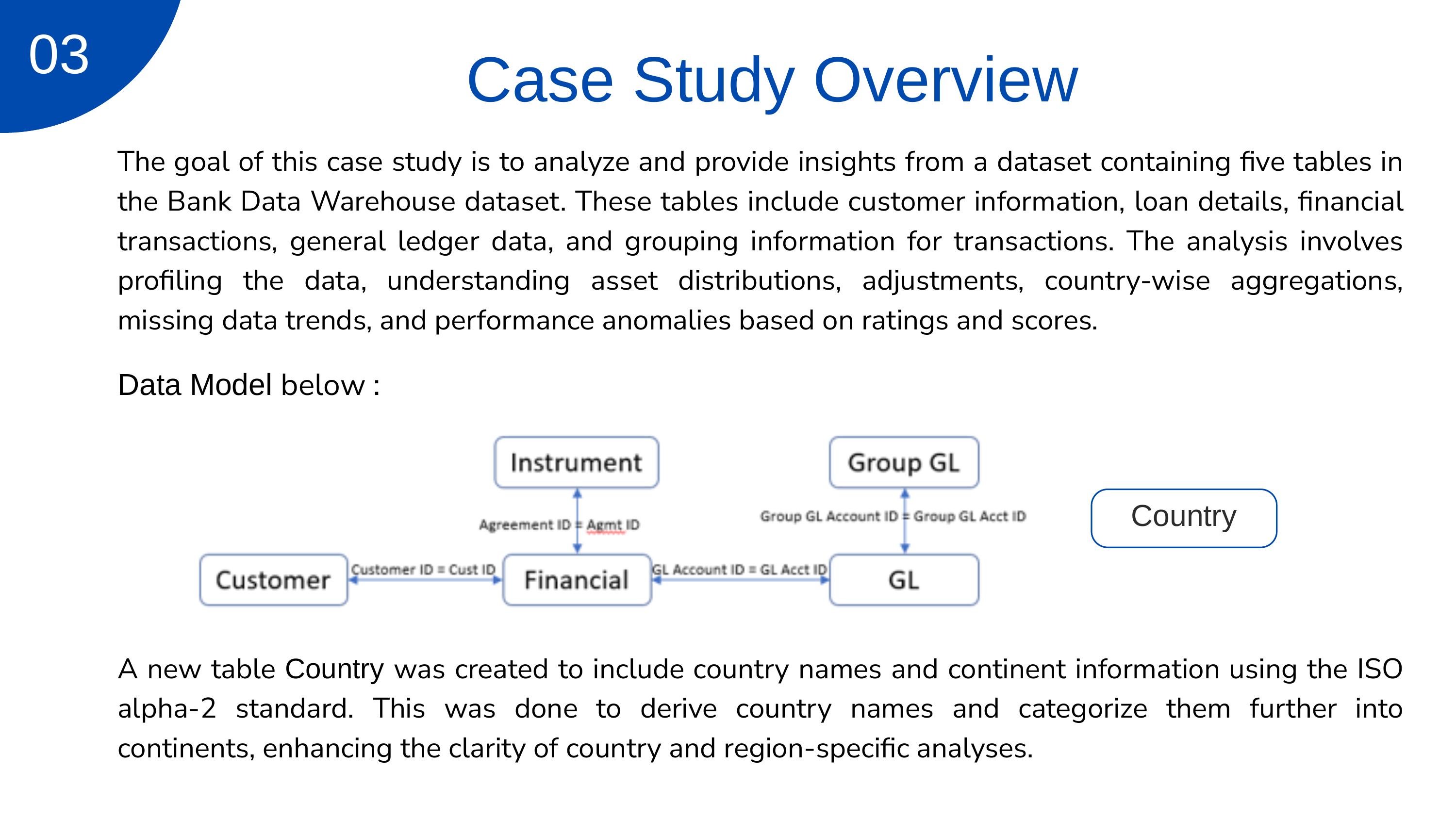

03
Case Study Overview
The goal of this case study is to analyze and provide insights from a dataset containing five tables in the Bank Data Warehouse dataset. These tables include customer information, loan details, financial transactions, general ledger data, and grouping information for transactions. The analysis involves profiling the data, understanding asset distributions, adjustments, country-wise aggregations, missing data trends, and performance anomalies based on ratings and scores.
Data Model below :

Country
A new table Country was created to include country names and continent information using the ISO alpha-2 standard. This was done to derive country names and categorize them further into continents, enhancing the clarity of country and region-specific analyses.